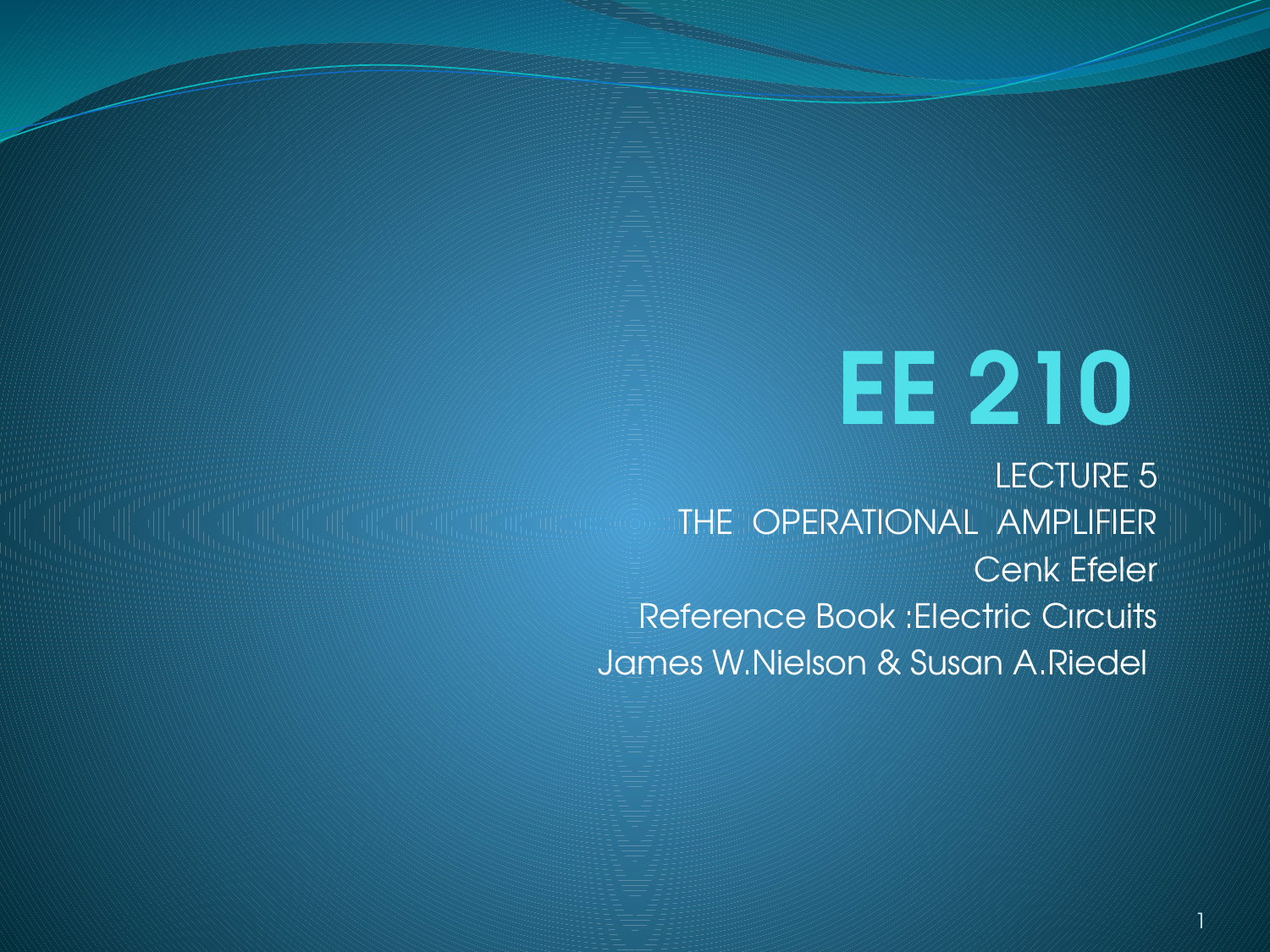

# EE 210
LECTURE 5
THE  OPERATIONAL  AMPLIFIER
Cenk Efeler
Reference Book :Electric Cırcuits
James W.Nielson & Susan A.Riedel
1